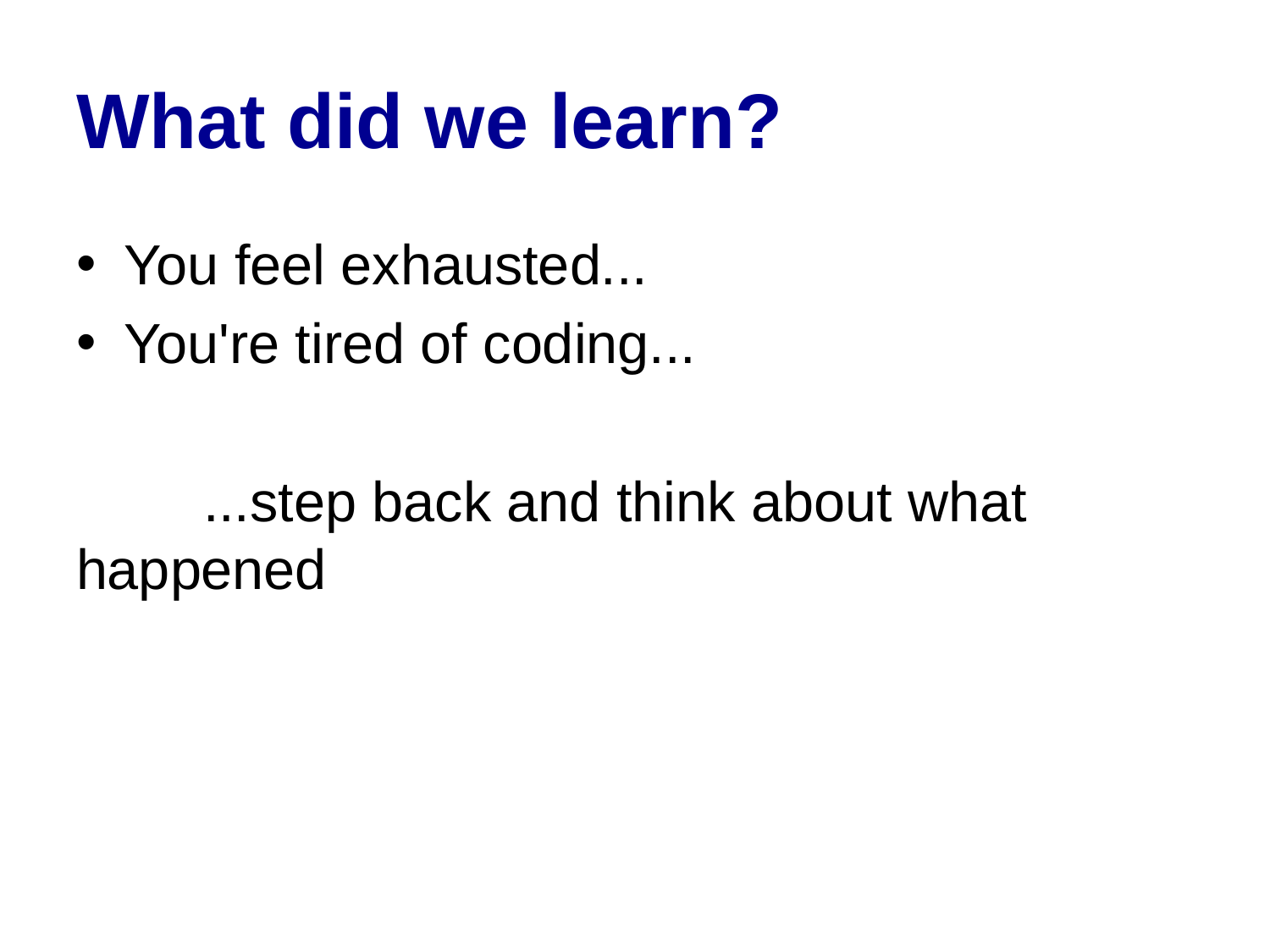

# What did we learn?
You feel exhausted...
You're tired of coding...

	...step back and think about what happened